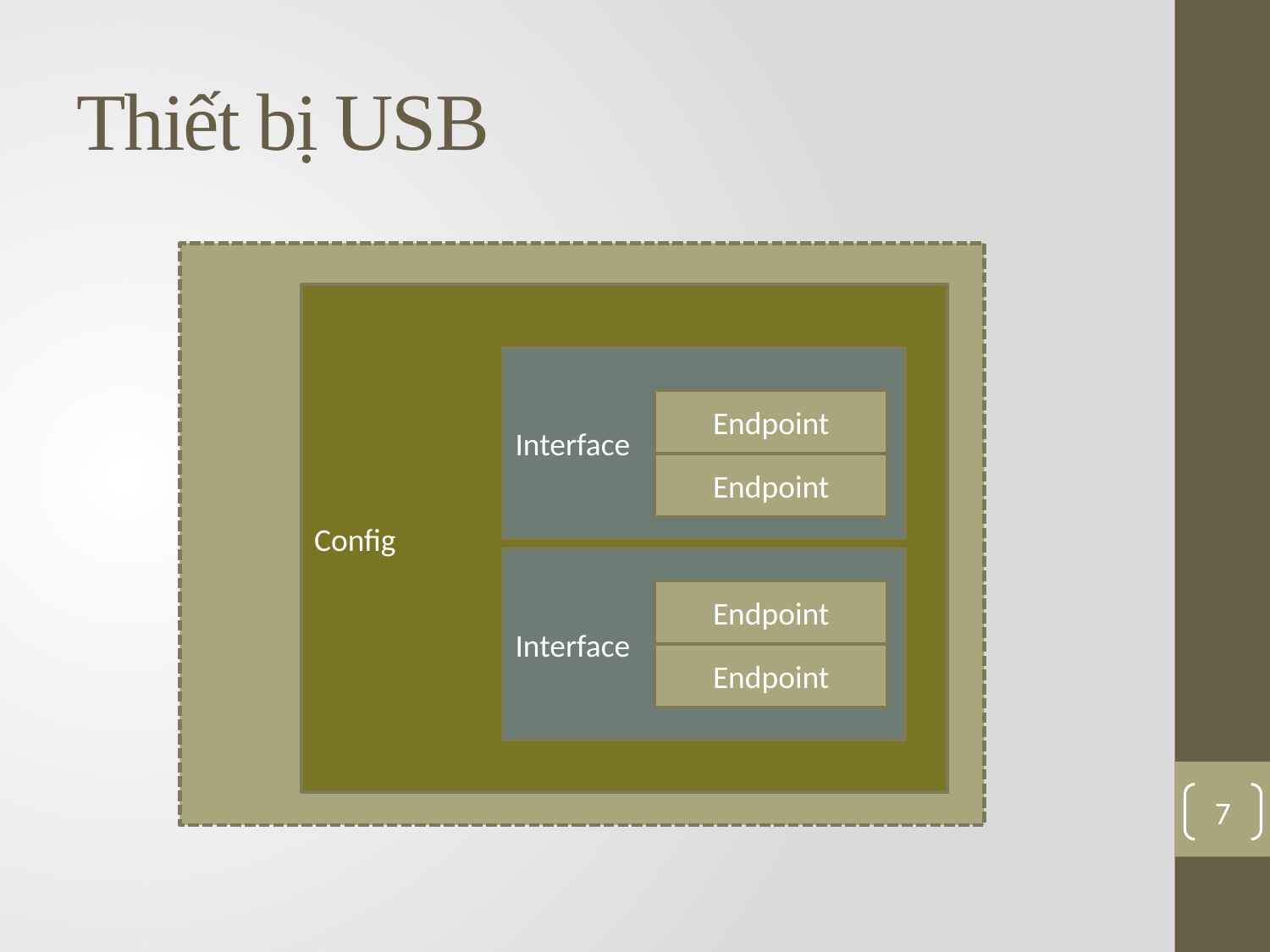

# Thiết bị USB

Config
Interface
Endpoint
Endpoint
Interface
Endpoint
Endpoint
7